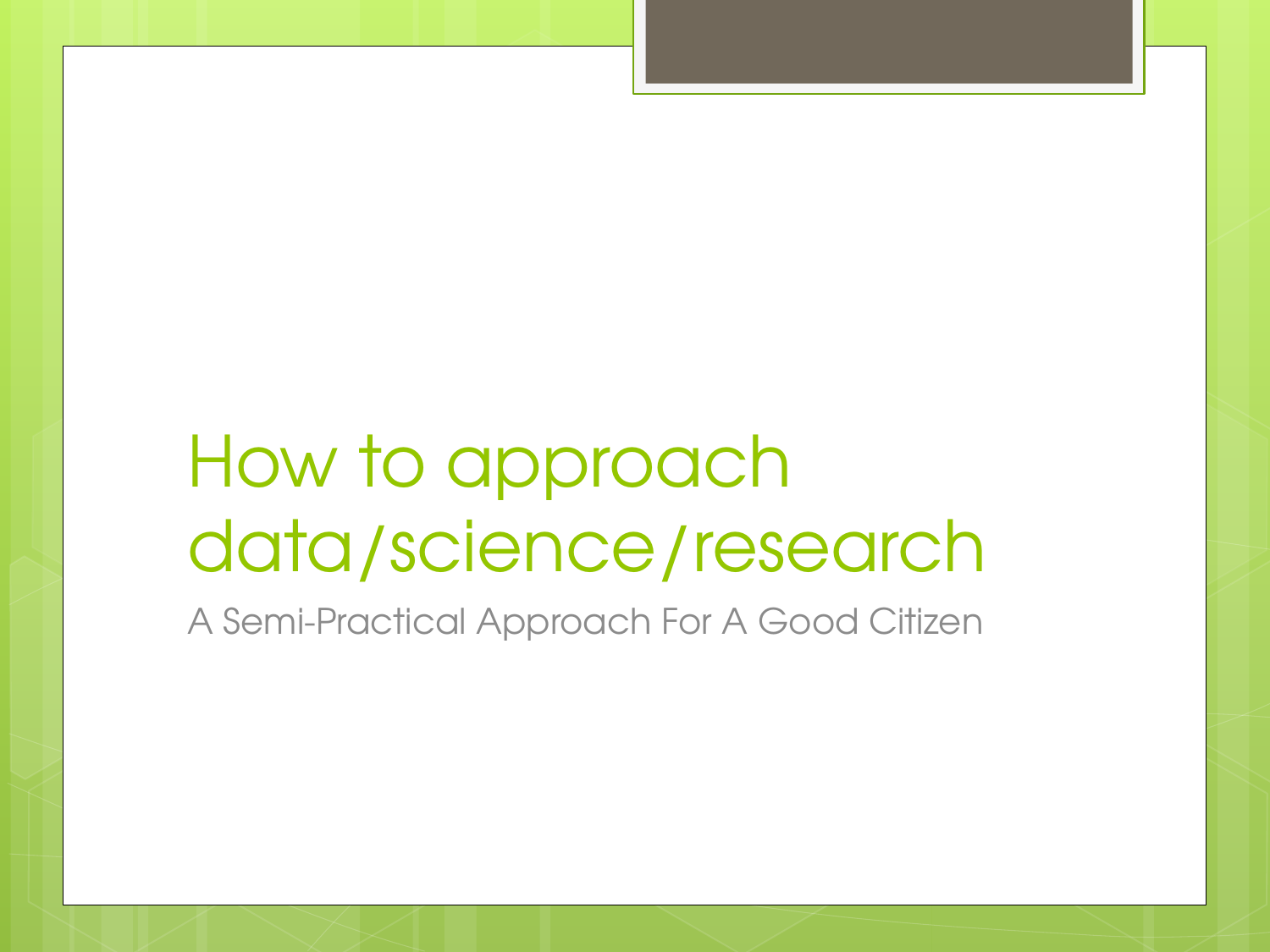

# How to approach data/science/research
A Semi-Practical Approach For A Good Citizen